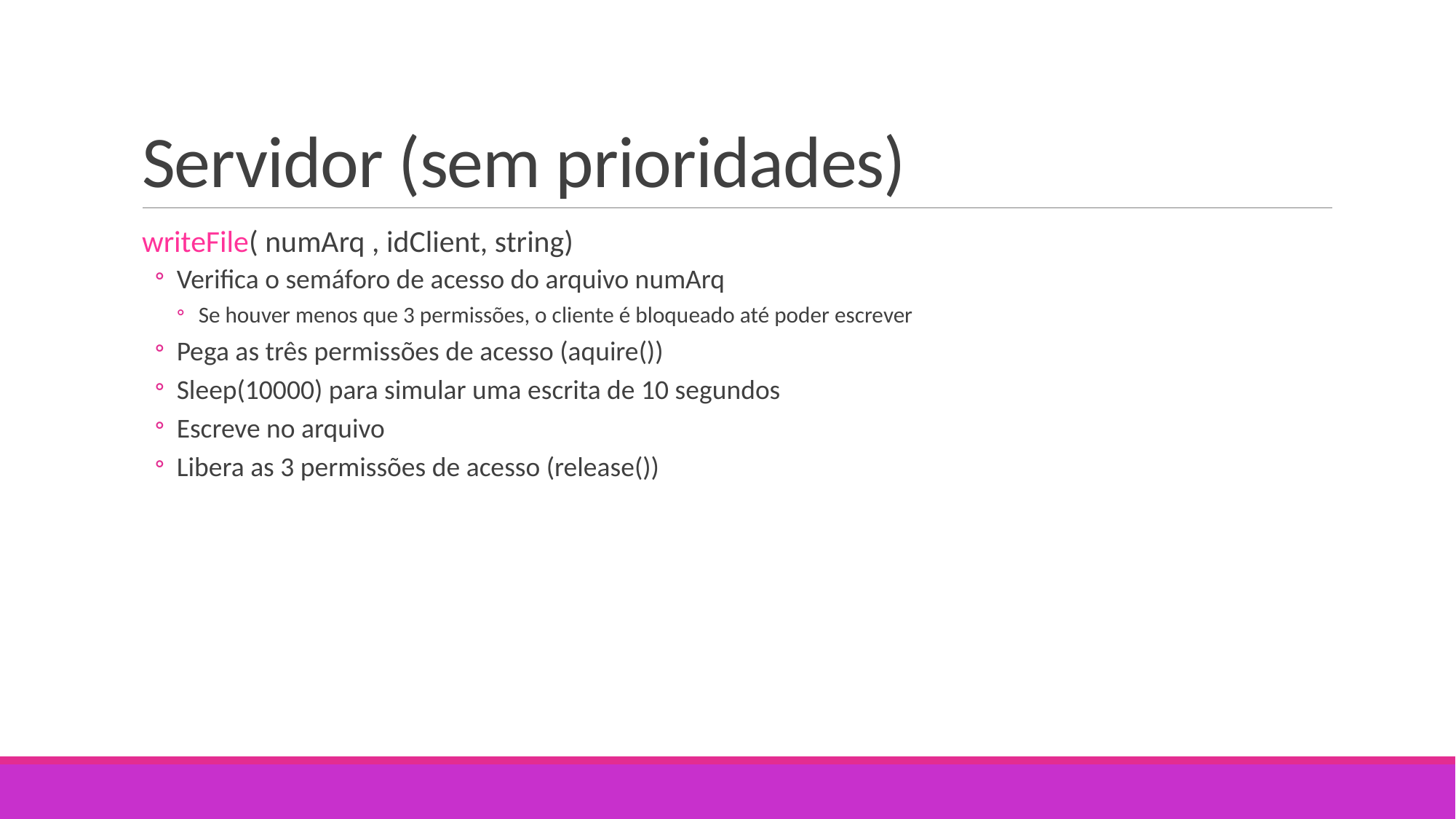

# Servidor (sem prioridades)
writeFile( numArq , idClient, string)
Verifica o semáforo de acesso do arquivo numArq
Se houver menos que 3 permissões, o cliente é bloqueado até poder escrever
Pega as três permissões de acesso (aquire())
Sleep(10000) para simular uma escrita de 10 segundos
Escreve no arquivo
Libera as 3 permissões de acesso (release())